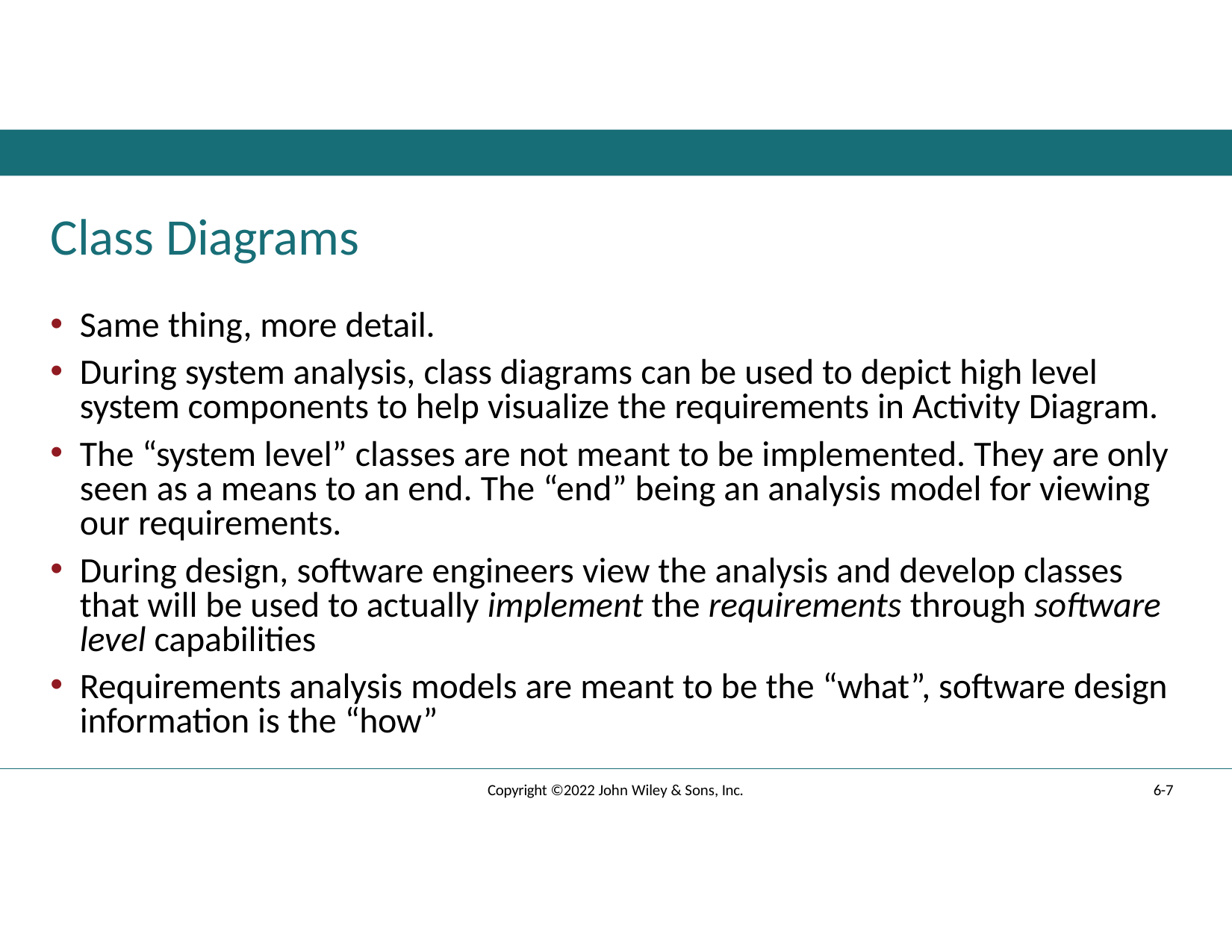

# Class Diagrams
Same thing, more detail.
During system analysis, class diagrams can be used to depict high level system components to help visualize the requirements in Activity Diagram.
The “system level” classes are not meant to be implemented. They are only seen as a means to an end. The “end” being an analysis model for viewing our requirements.
During design, software engineers view the analysis and develop classes that will be used to actually implement the requirements through software level capabilities
Requirements analysis models are meant to be the “what”, software design information is the “how”
Copyright ©2022 John Wiley & Sons, Inc.
6-7